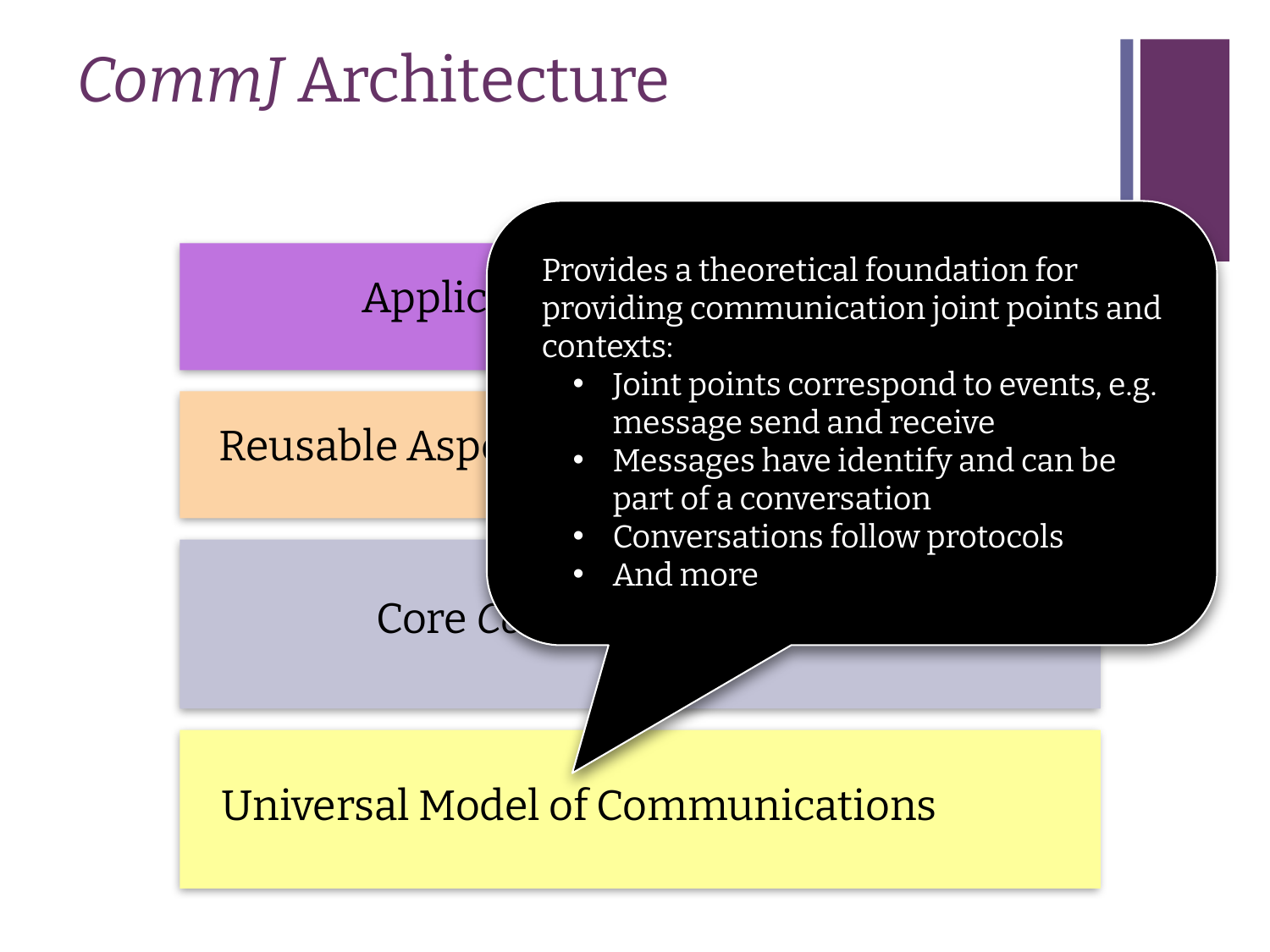

CommJ Architecture

Provides a theoretical foundation for providing communication joint points and contexts:
Joint points correspond to events, e.g. message send and receive
Messages have identify and can be part of a conversation
Conversations follow protocols
And more
Application-level Aspects

Reusable Aspect Library

Core CommJ Infrastructure

Universal Model of Communications